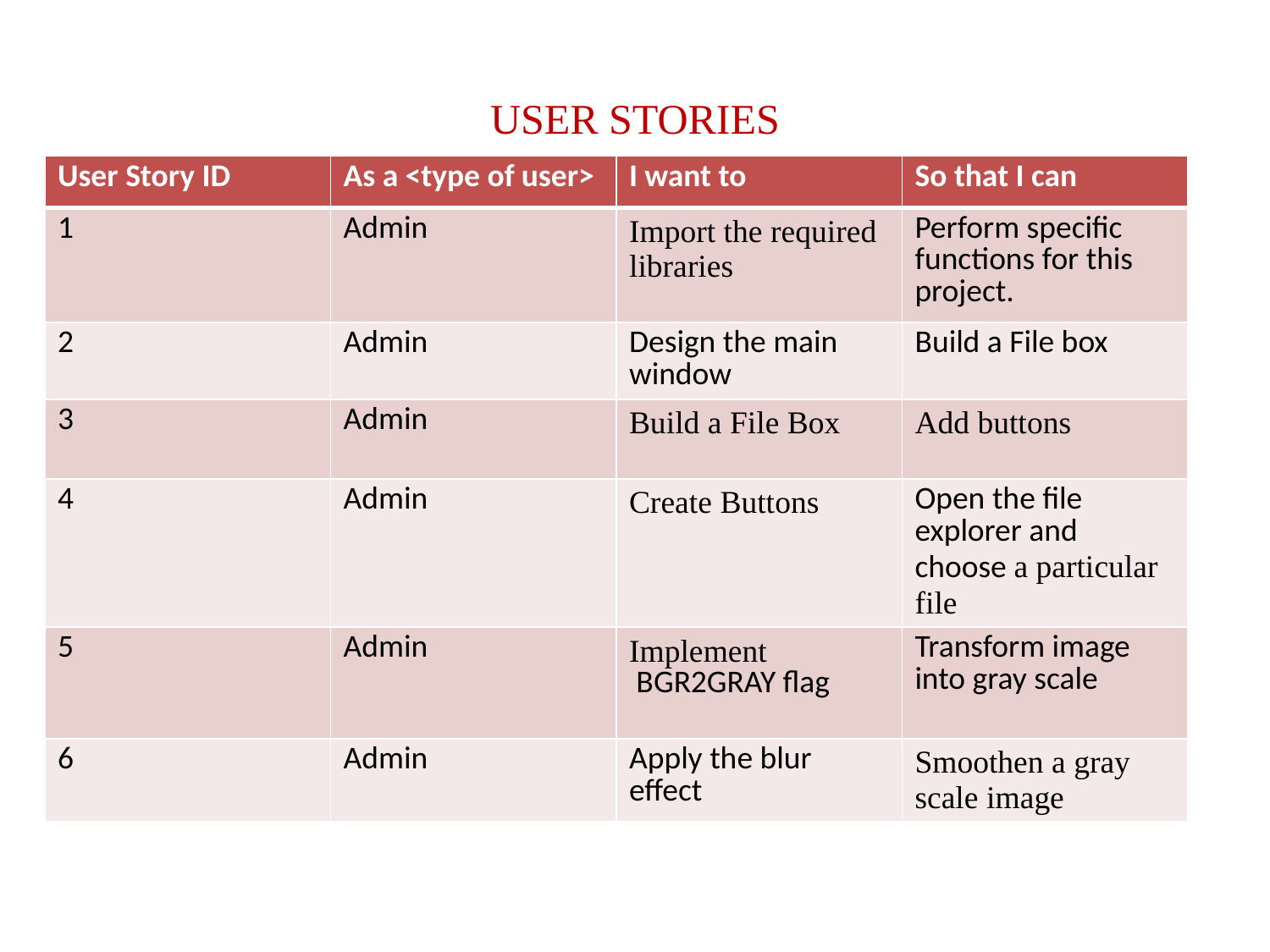

# USER STORIES
| User Story ID | As a <type of user> | I want to | So that I can |
| --- | --- | --- | --- |
| 1 | Admin | Import the required libraries | Perform specific functions for this project. |
| 2 | Admin | Design the main window | Build a File box |
| 3 | Admin | Build a File Box | Add buttons |
| 4 | Admin | Create Buttons | Open the file explorer and choose a particular file |
| 5 | Admin | Implement  BGR2GRAY flag | Transform image into gray scale |
| 6 | Admin | Apply the blur effect | Smoothen a gray scale image |